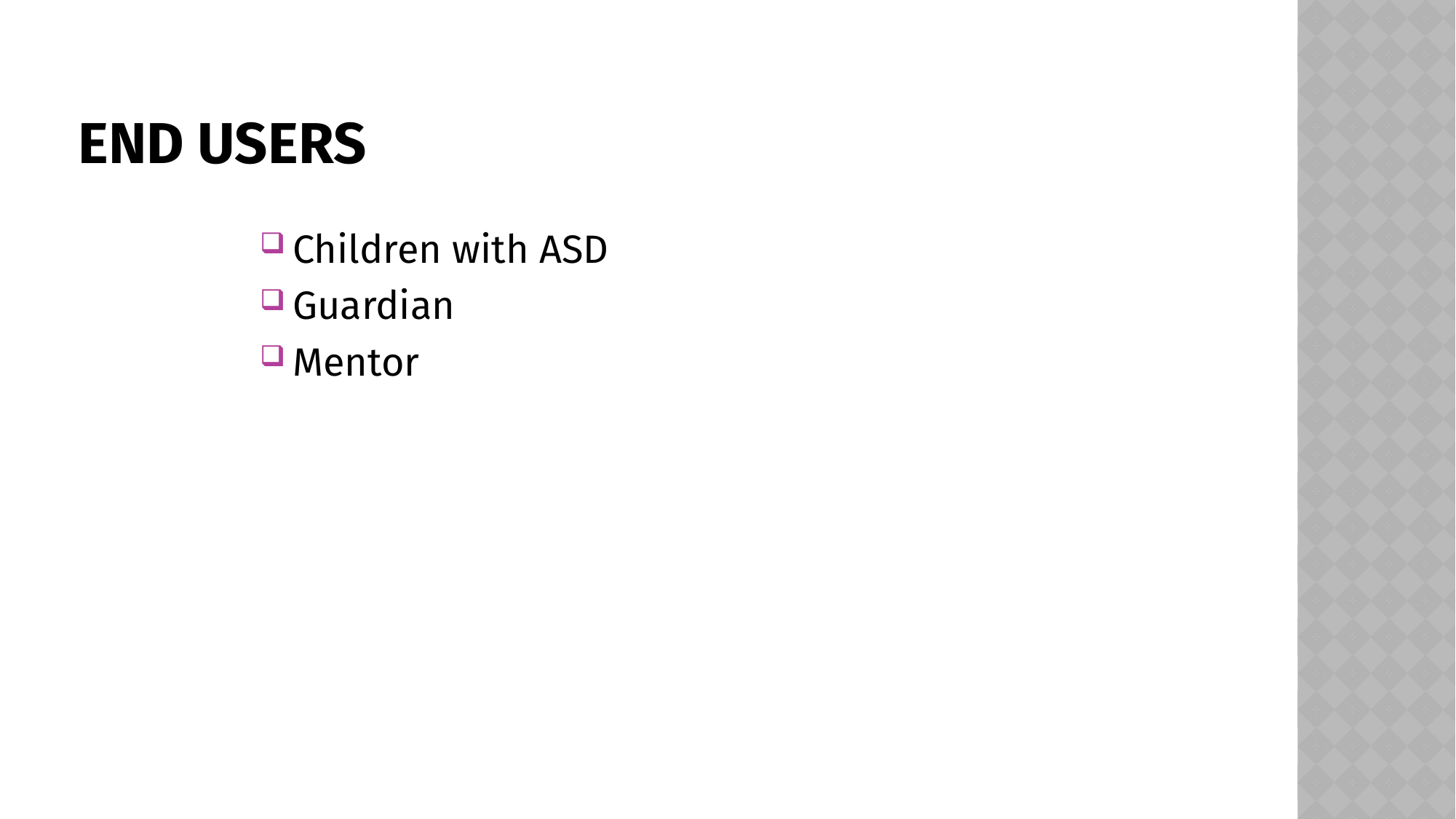

# End Users
Children with ASD
Guardian
Mentor